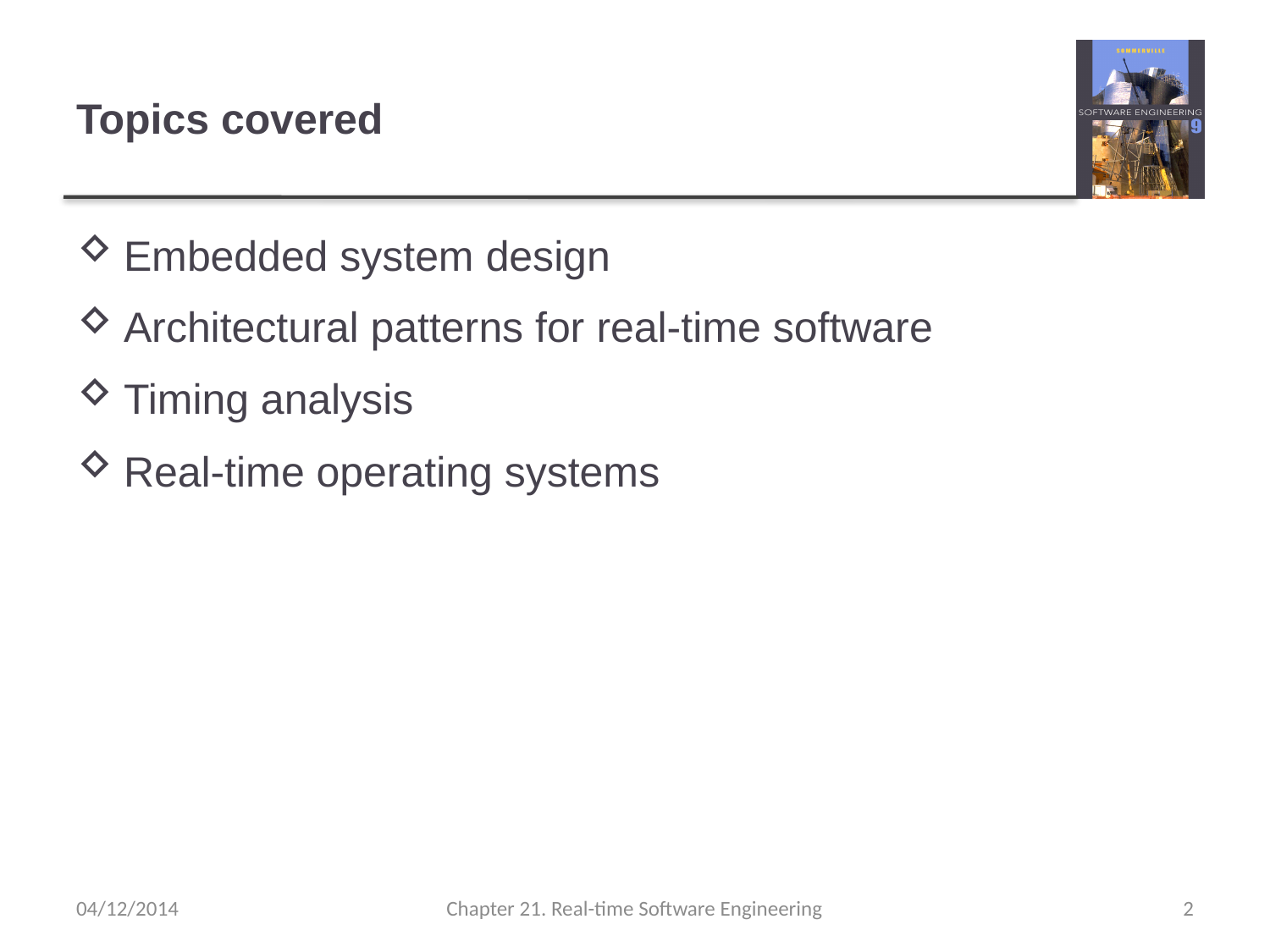

# Topics covered
Embedded system design
Architectural patterns for real-time software
Timing analysis
Real-time operating systems
04/12/2014
Chapter 21. Real-time Software Engineering
2